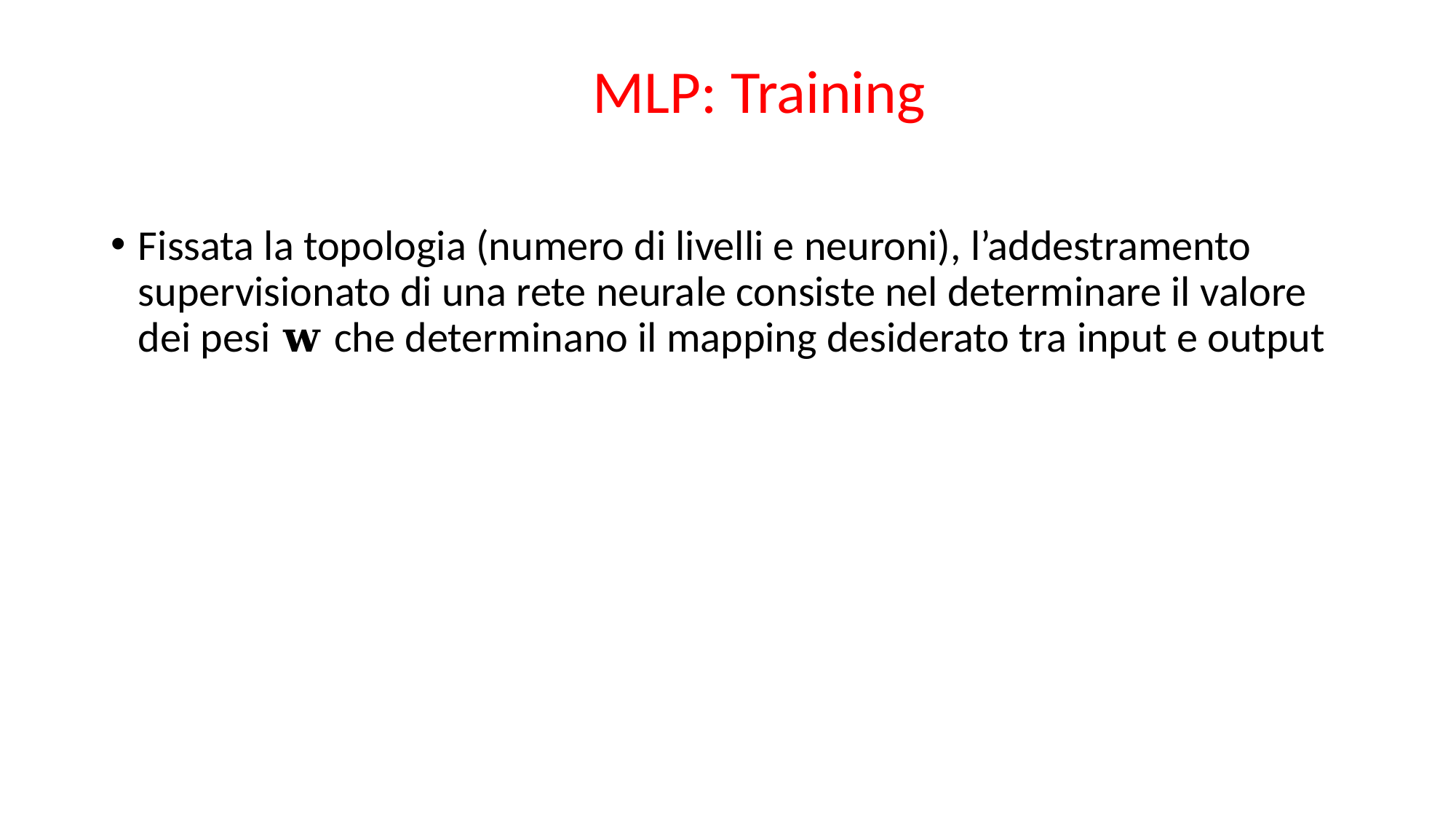

MLP: Training
Fissata la topologia (numero di livelli e neuroni), l’addestramento supervisionato di una rete neurale consiste nel determinare il valore dei pesi 𝐰 che determinano il mapping desiderato tra input e output